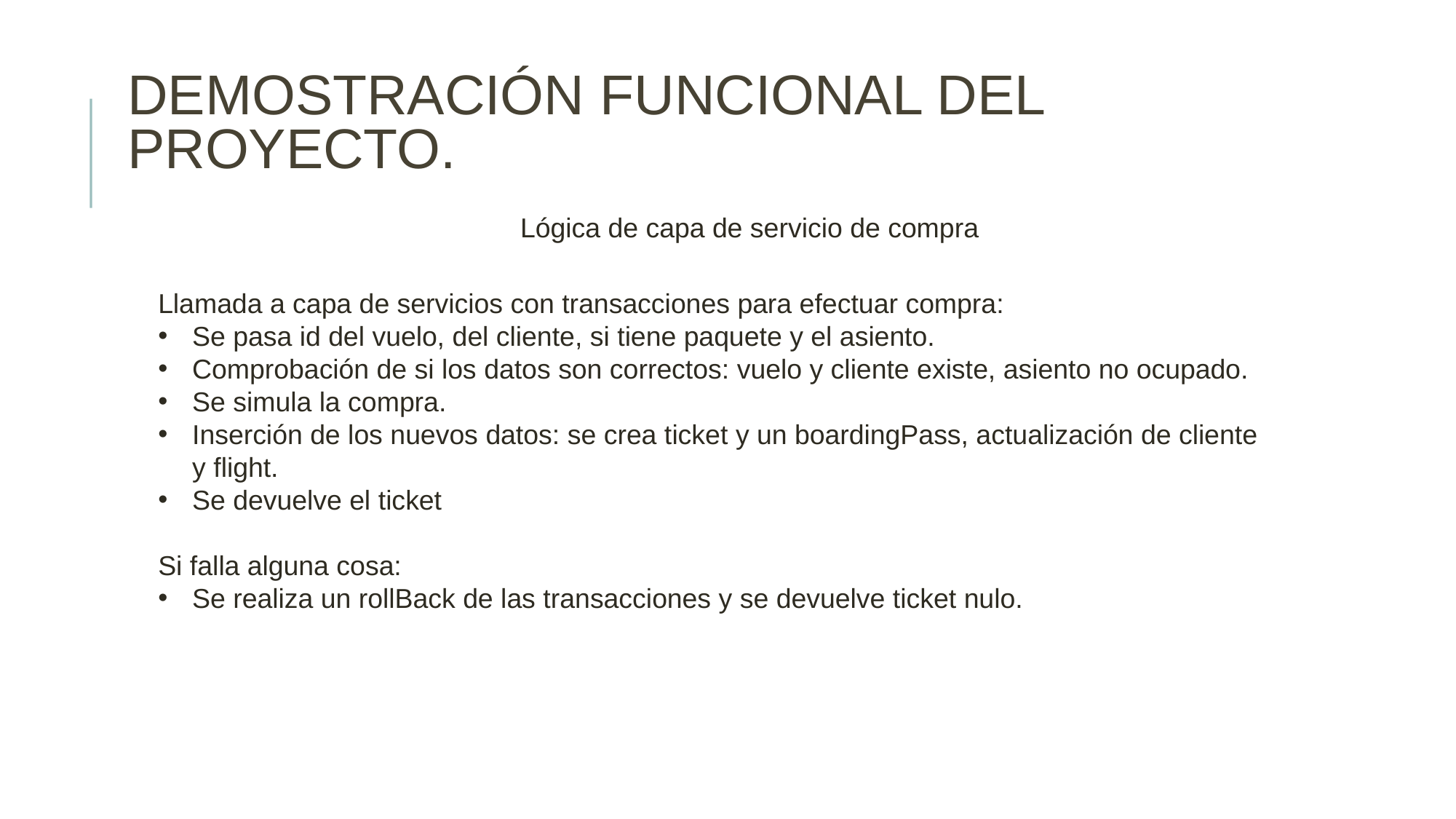

Demostración funcional del proyecto.
Lógica de capa de servicio de compra
Llamada a capa de servicios con transacciones para efectuar compra:
Se pasa id del vuelo, del cliente, si tiene paquete y el asiento.
Comprobación de si los datos son correctos: vuelo y cliente existe, asiento no ocupado.
Se simula la compra.
Inserción de los nuevos datos: se crea ticket y un boardingPass, actualización de cliente y flight.
Se devuelve el ticket

Si falla alguna cosa:
Se realiza un rollBack de las transacciones y se devuelve ticket nulo.